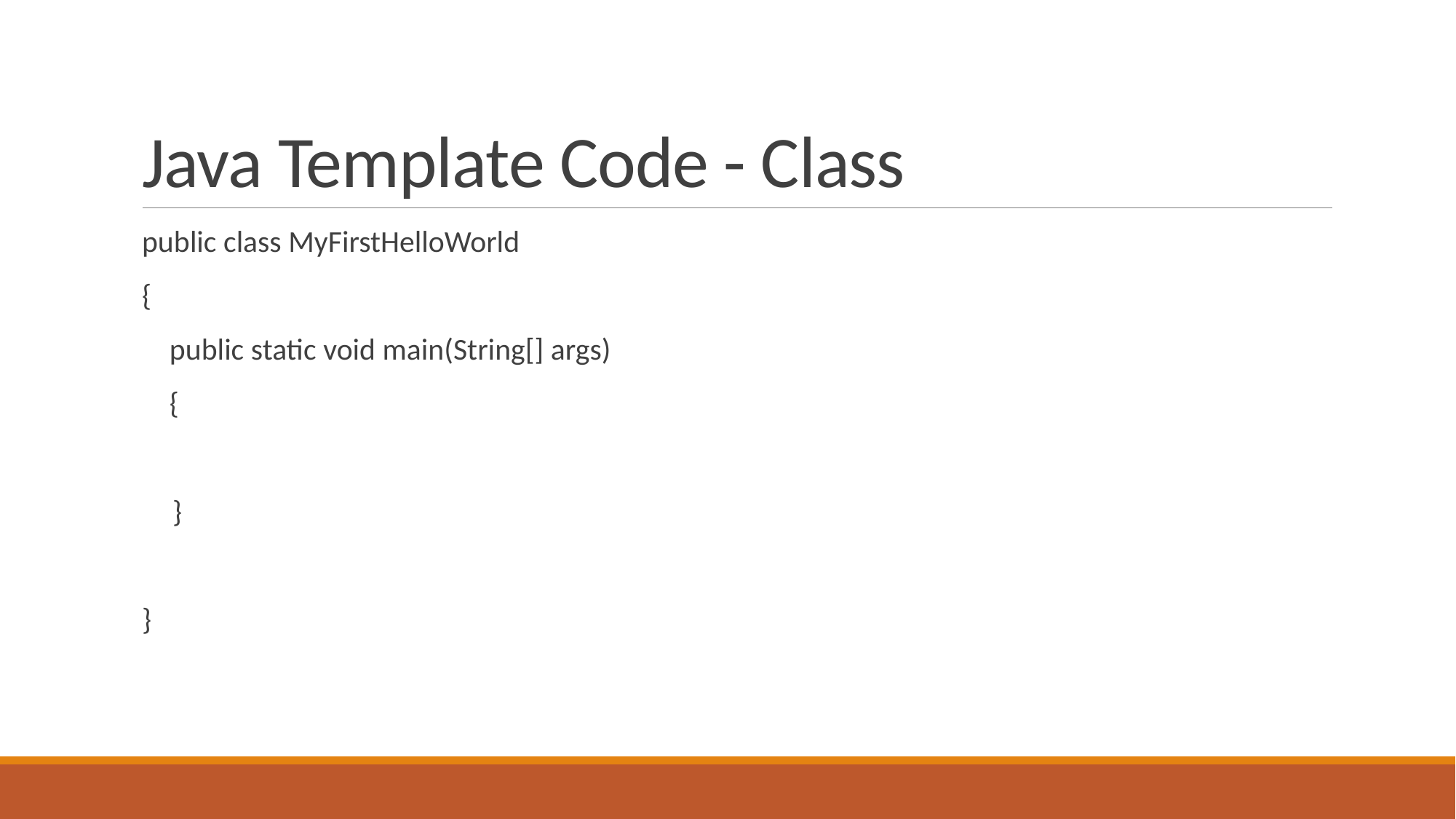

# Java Template Code - Class
public class MyFirstHelloWorld
{
    public static void main(String[] args)
    {

      }

}